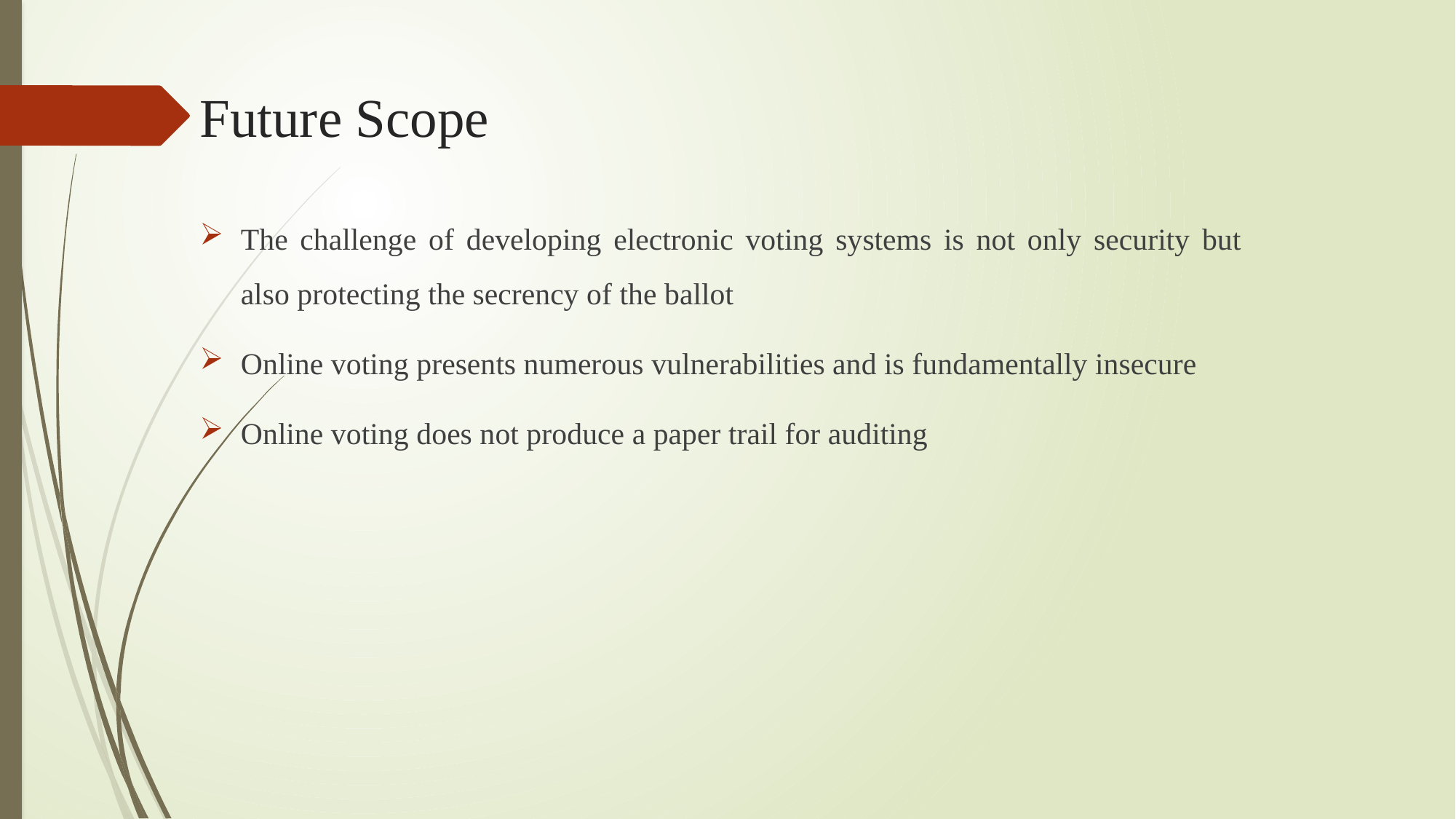

# Future Scope
The challenge of developing electronic voting systems is not only security but also protecting the secrency of the ballot
Online voting presents numerous vulnerabilities and is fundamentally insecure
Online voting does not produce a paper trail for auditing